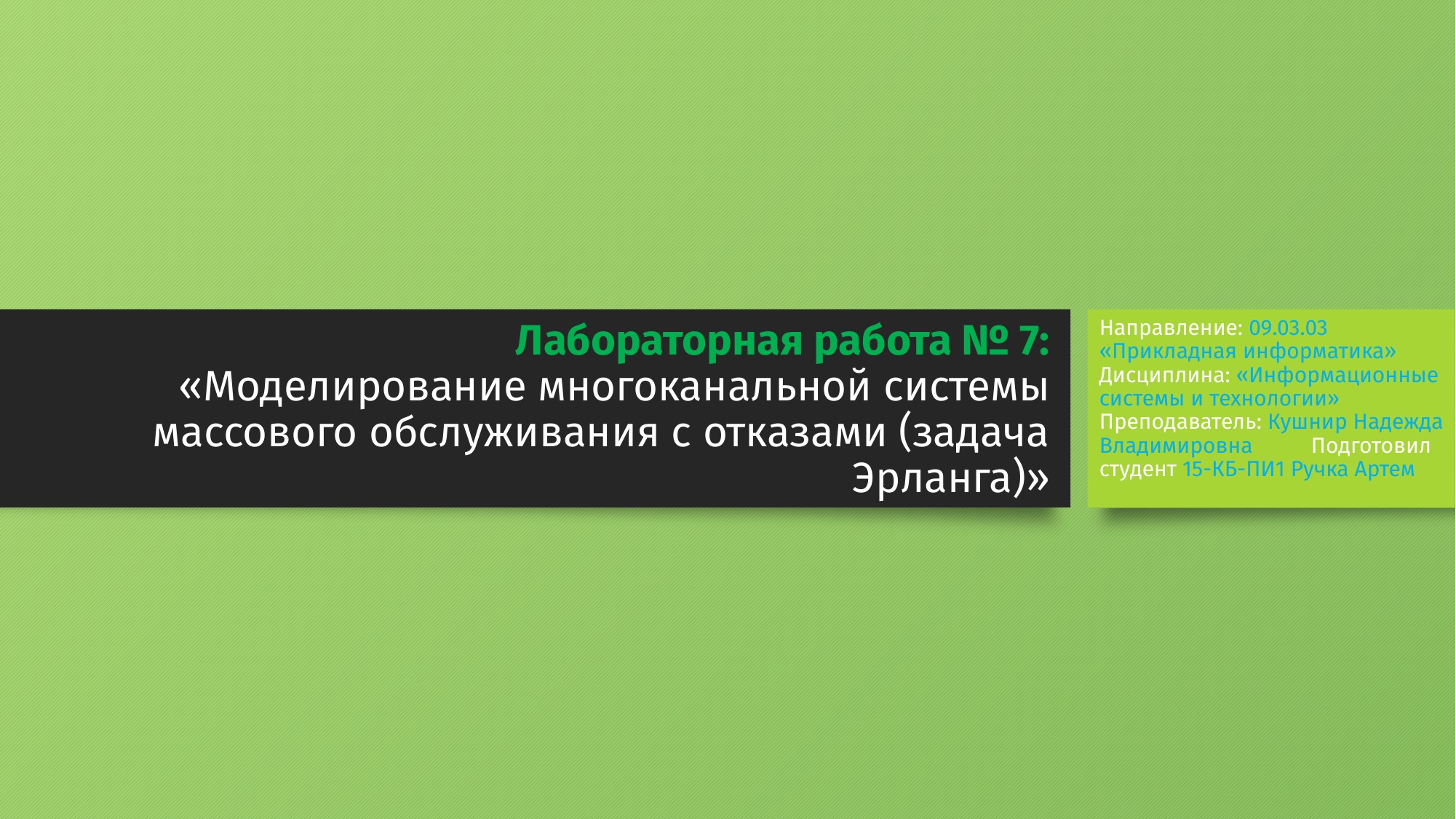

Направление: 09.03.03 «Прикладная информатика» Дисциплина: «Информационные системы и технологии»      Преподаватель: Кушнир Надежда Владимировна          Подготовил студент 15-КБ-ПИ1 Ручка Артем

# Лабораторная работа № 7: «Моделирование многоканальной системы массового обслуживания с отказами (задача Эрланга)»